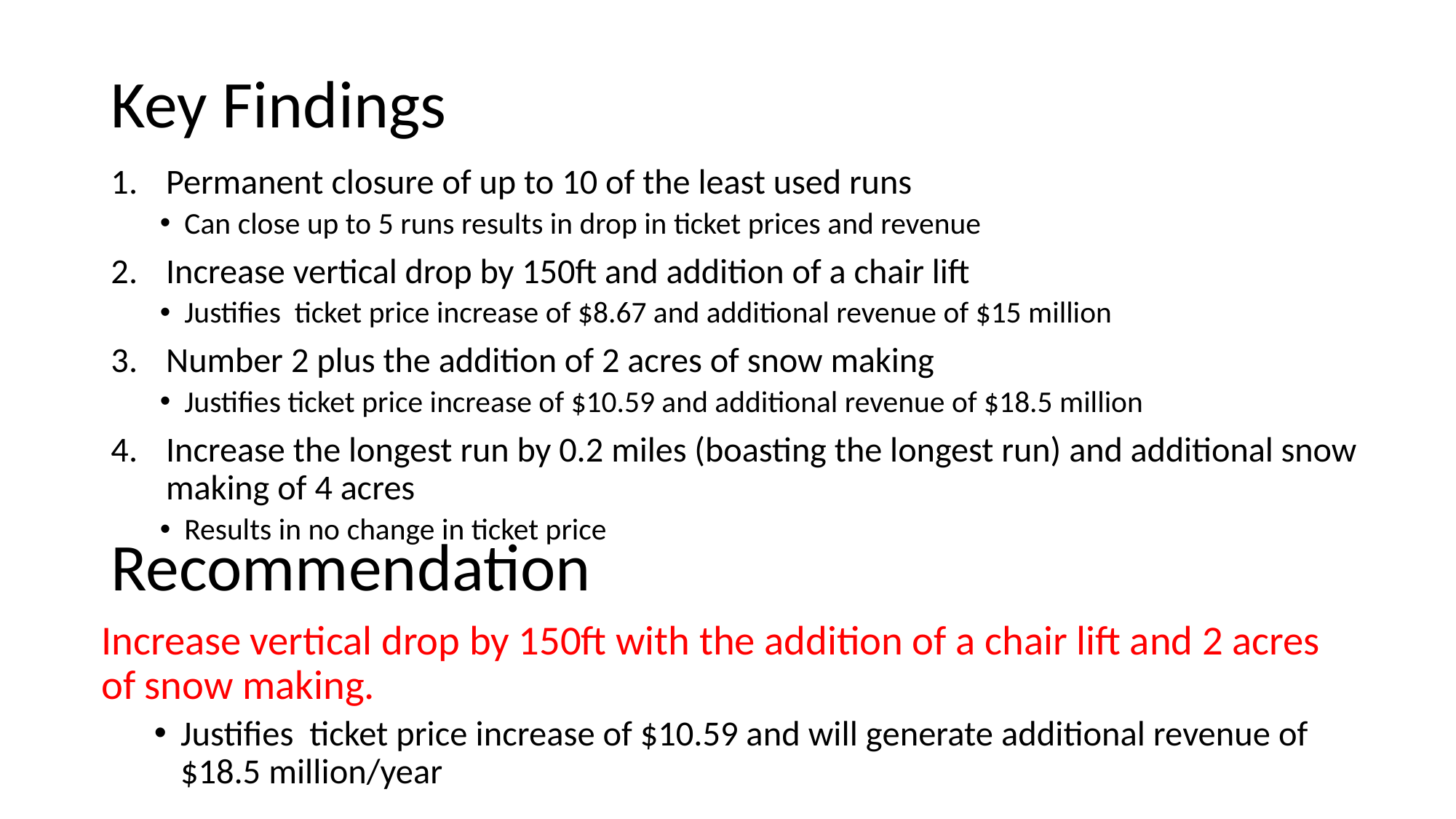

# Key Findings
Permanent closure of up to 10 of the least used runs
Can close up to 5 runs results in drop in ticket prices and revenue
Increase vertical drop by 150ft and addition of a chair lift
Justifies  ticket price increase of $8.67 and additional revenue of $15 million
Number 2 plus the addition of 2 acres of snow making
Justifies ticket price increase of $10.59 and additional revenue of $18.5 million
Increase the longest run by 0.2 miles (boasting the longest run) and additional snow making of 4 acres
Results in no change in ticket price

Recommendation
Increase vertical drop by 150ft with the addition of a chair lift and 2 acres of snow making.
Justifies  ticket price increase of $10.59 and will generate additional revenue of $18.5 million/year